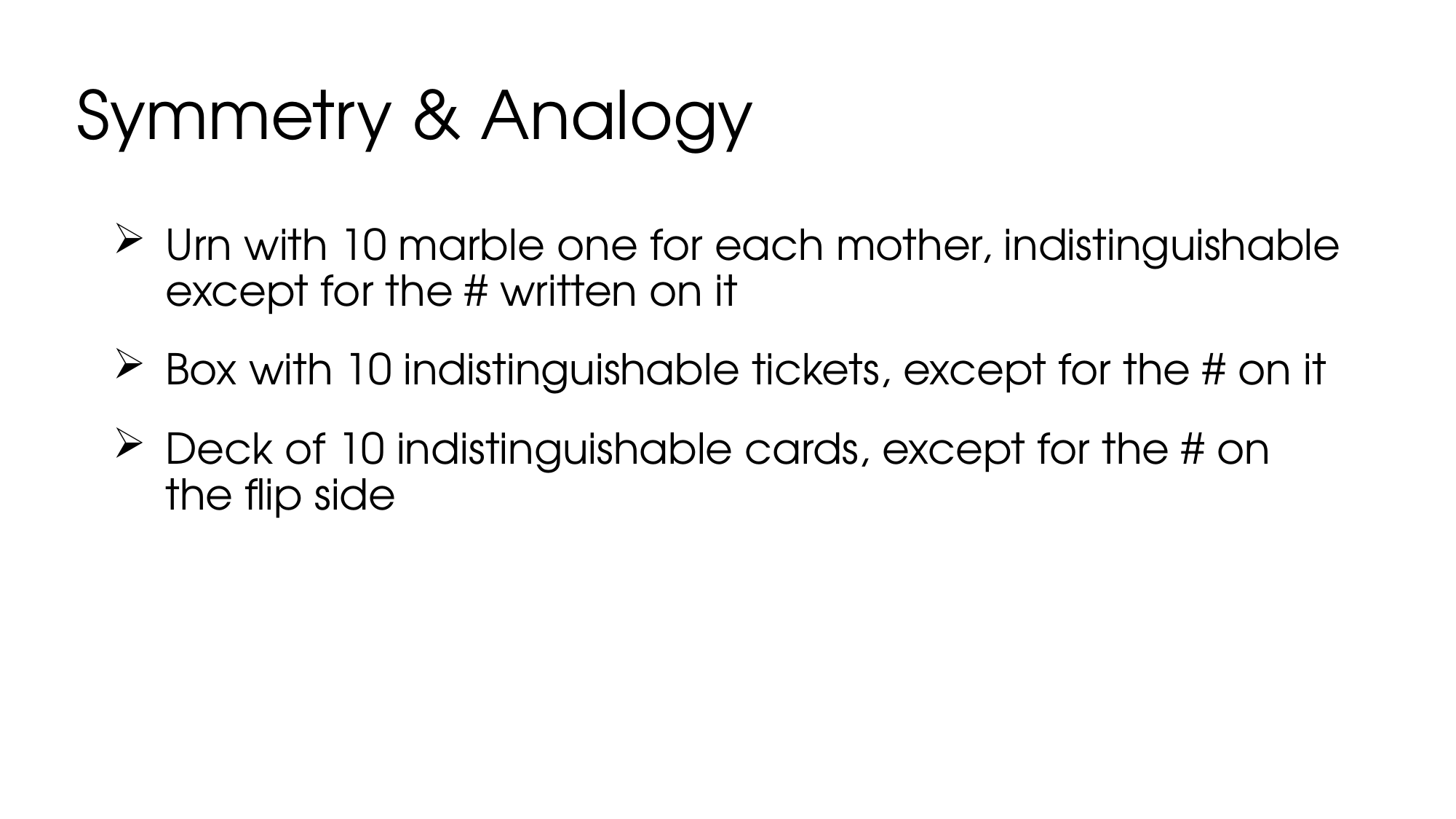

# Symmetry & Analogy
Urn with 10 marble one for each mother, indistinguishable except for the # written on it
Box with 10 indistinguishable tickets, except for the # on it
Deck of 10 indistinguishable cards, except for the # on the flip side